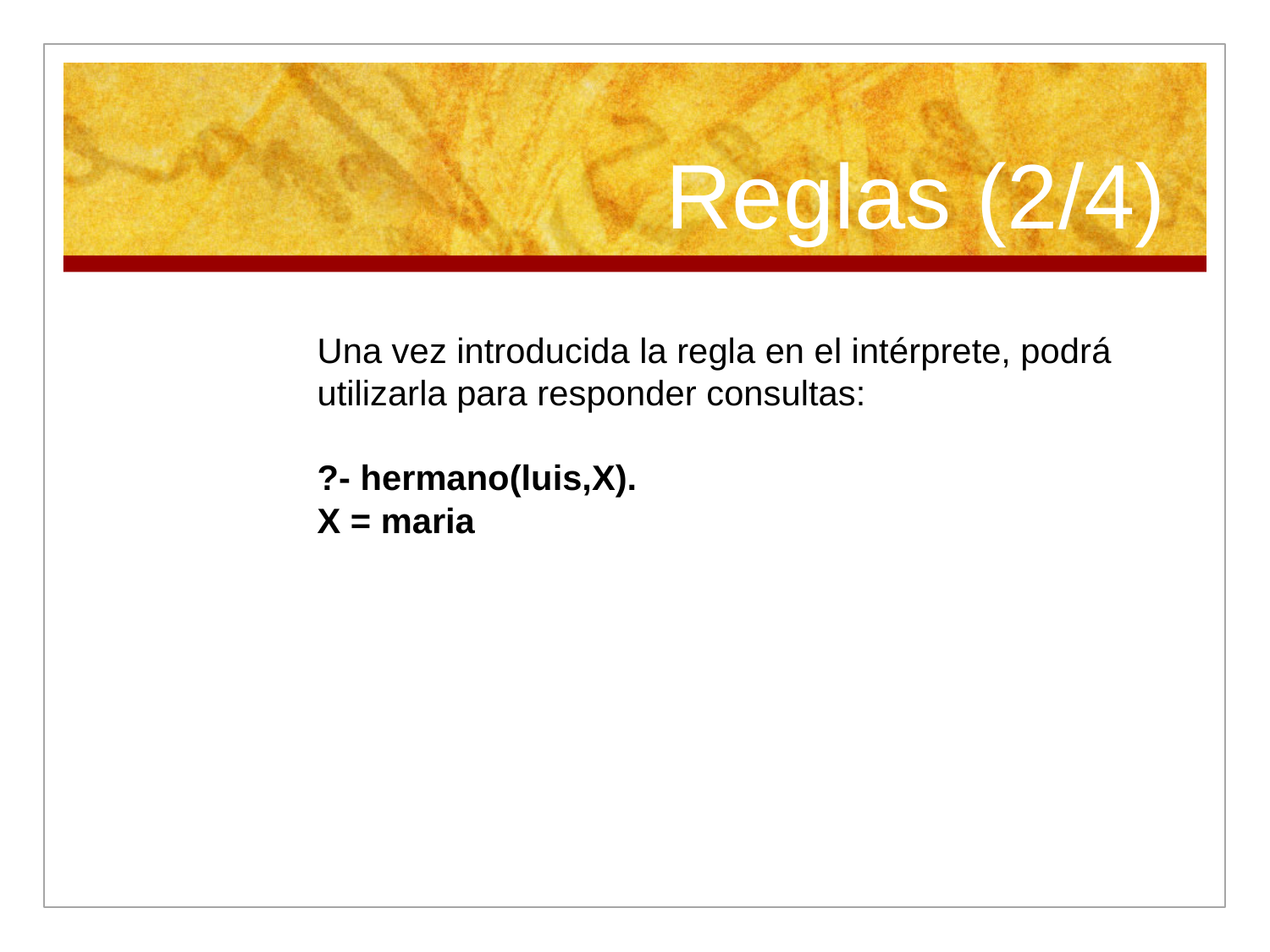

# Reglas (2/4)
Una vez introducida la regla en el intérprete, podrá utilizarla para responder consultas:

?- hermano(luis,X).
X = maria